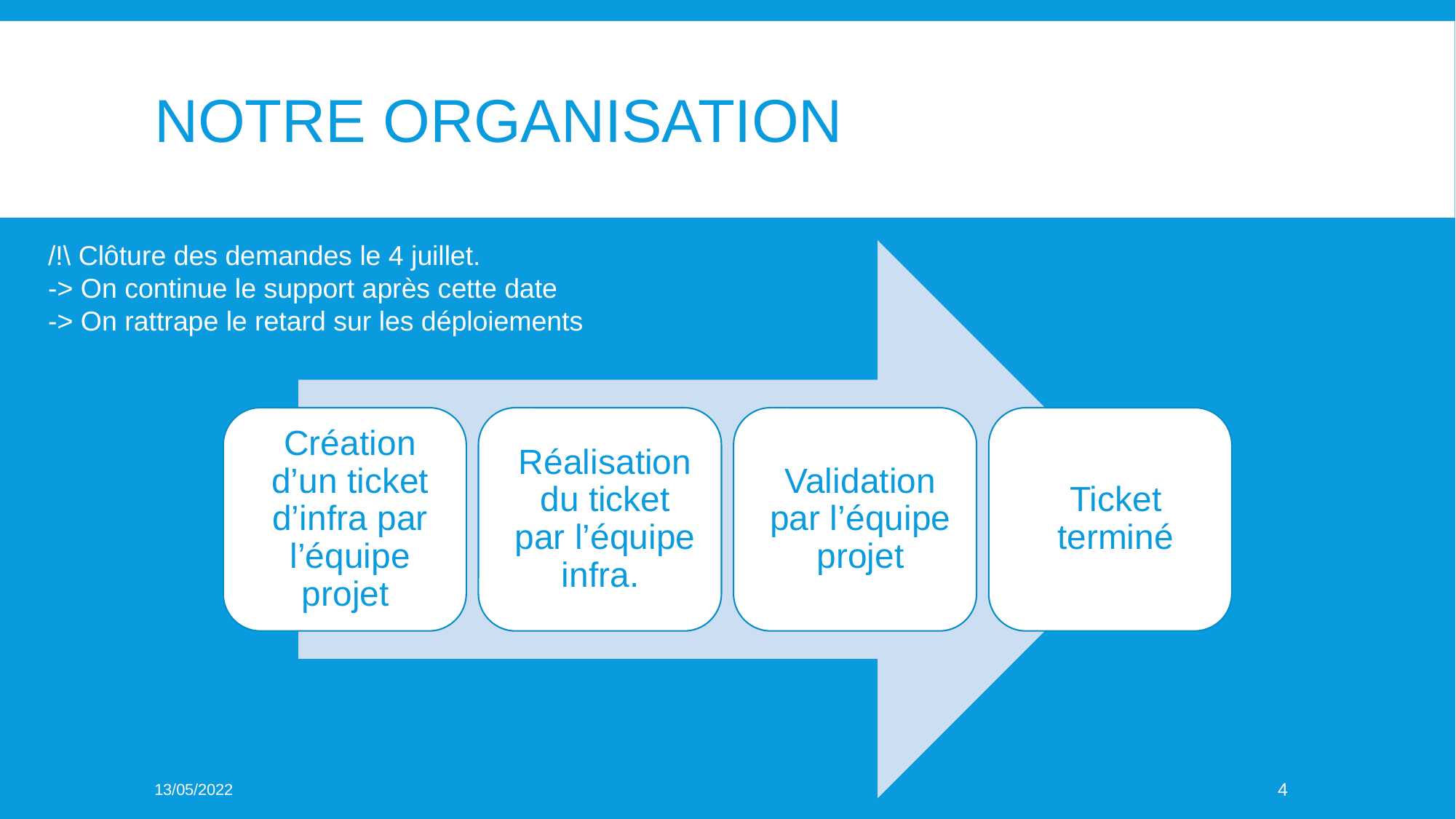

# Notre organisation
/!\ Clôture des demandes le 4 juillet.
-> On continue le support après cette date
-> On rattrape le retard sur les déploiements

Création d’un ticket d’infra par l’équipe projet
Réalisation du ticket par l’équipe infra.
Validation par l’équipe projet
Ticket terminé
13/05/2022
4